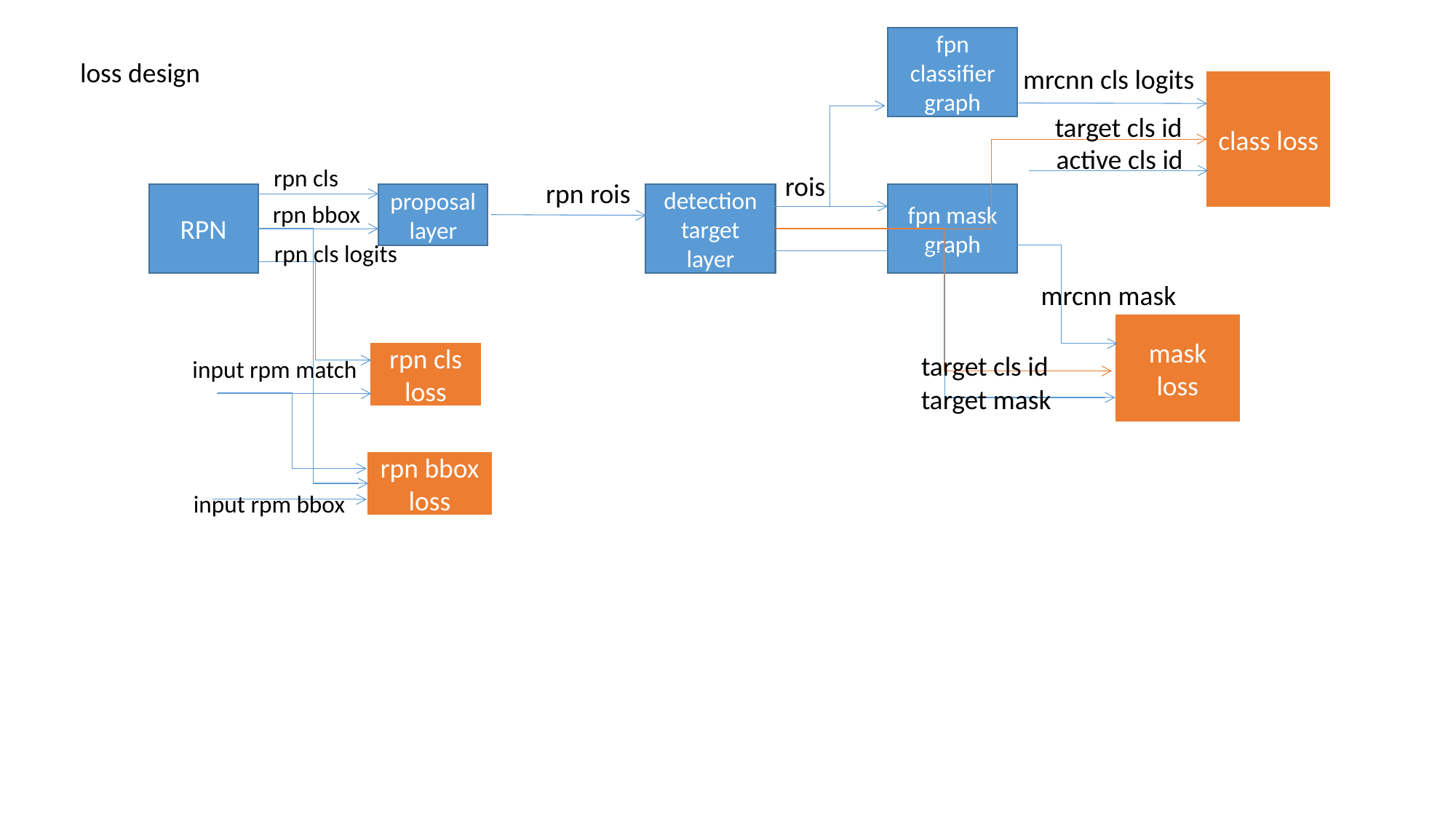

fpn classifier graph
loss design
mrcnn cls logits
class loss
target cls id
active cls id
rpn cls
rois
rpn rois
RPN
proposal layer
detection target layer
fpn mask graph
rpn bbox
rpn cls logits
mrcnn mask
mask loss
rpn cls loss
target cls id
input rpm match
target mask
rpn bbox loss
input rpm bbox